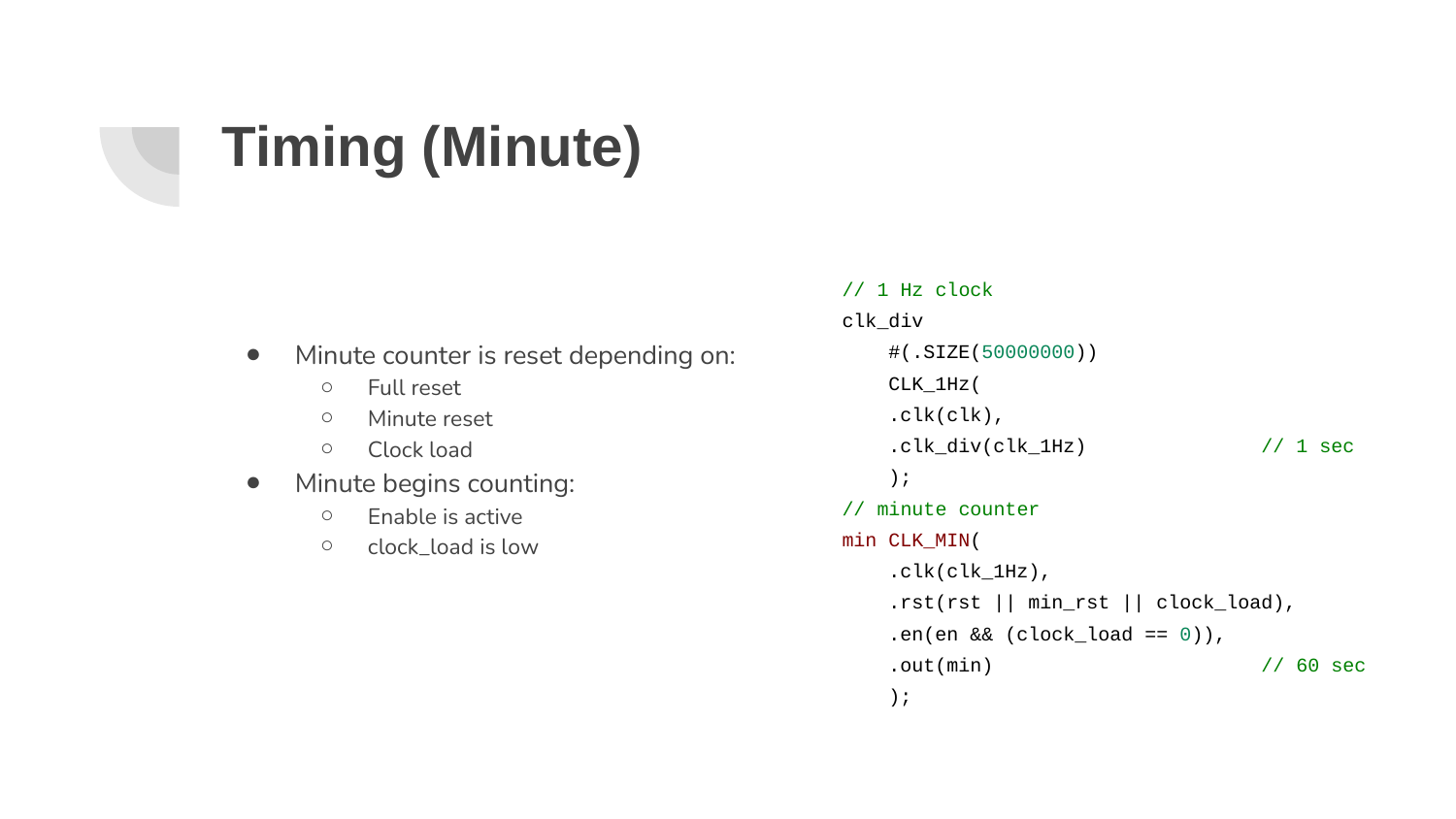

# Timing (Minute)
    // 1 Hz clock
    clk_div
        #(.SIZE(50000000))
        CLK_1Hz(
        .clk(clk),
        .clk_div(clk_1Hz)               // 1 sec
        );
    // minute counter
    min CLK_MIN(
        .clk(clk_1Hz),
        .rst(rst || min_rst || clock_load),
        .en(en && (clock_load == 0)),
        .out(min)                       // 60 sec
        );

Minute counter is reset depending on:
Full reset
Minute reset
Clock load
Minute begins counting:
Enable is active
clock_load is low